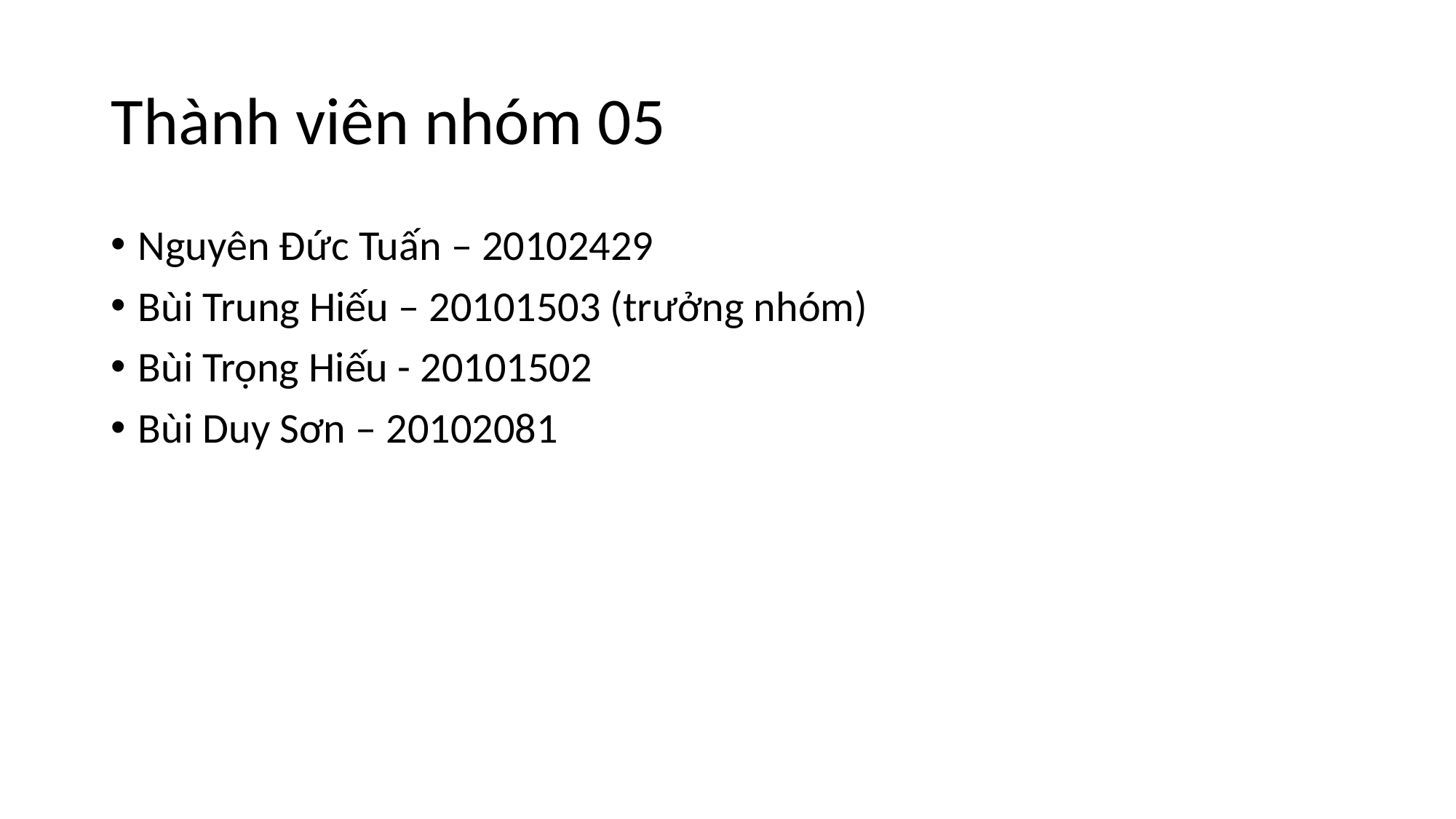

# Thành viên nhóm 05
Nguyên Đức Tuấn – 20102429
Bùi Trung Hiếu – 20101503 (trưởng nhóm)
Bùi Trọng Hiếu - 20101502
Bùi Duy Sơn – 20102081